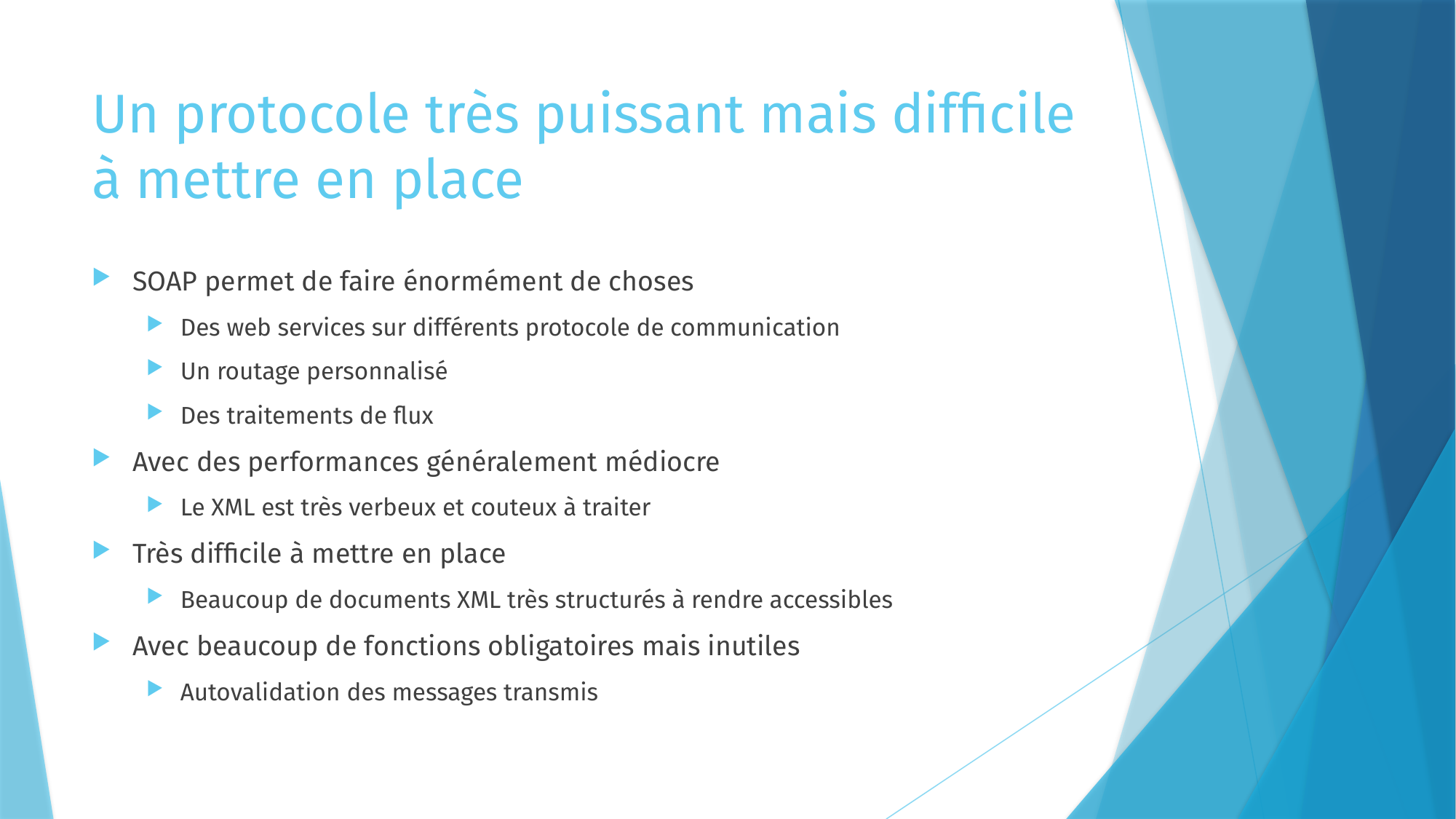

# Un protocole très puissant mais difficile à mettre en place
SOAP permet de faire énormément de choses
Des web services sur différents protocole de communication
Un routage personnalisé
Des traitements de flux
Avec des performances généralement médiocre
Le XML est très verbeux et couteux à traiter
Très difficile à mettre en place
Beaucoup de documents XML très structurés à rendre accessibles
Avec beaucoup de fonctions obligatoires mais inutiles
Autovalidation des messages transmis